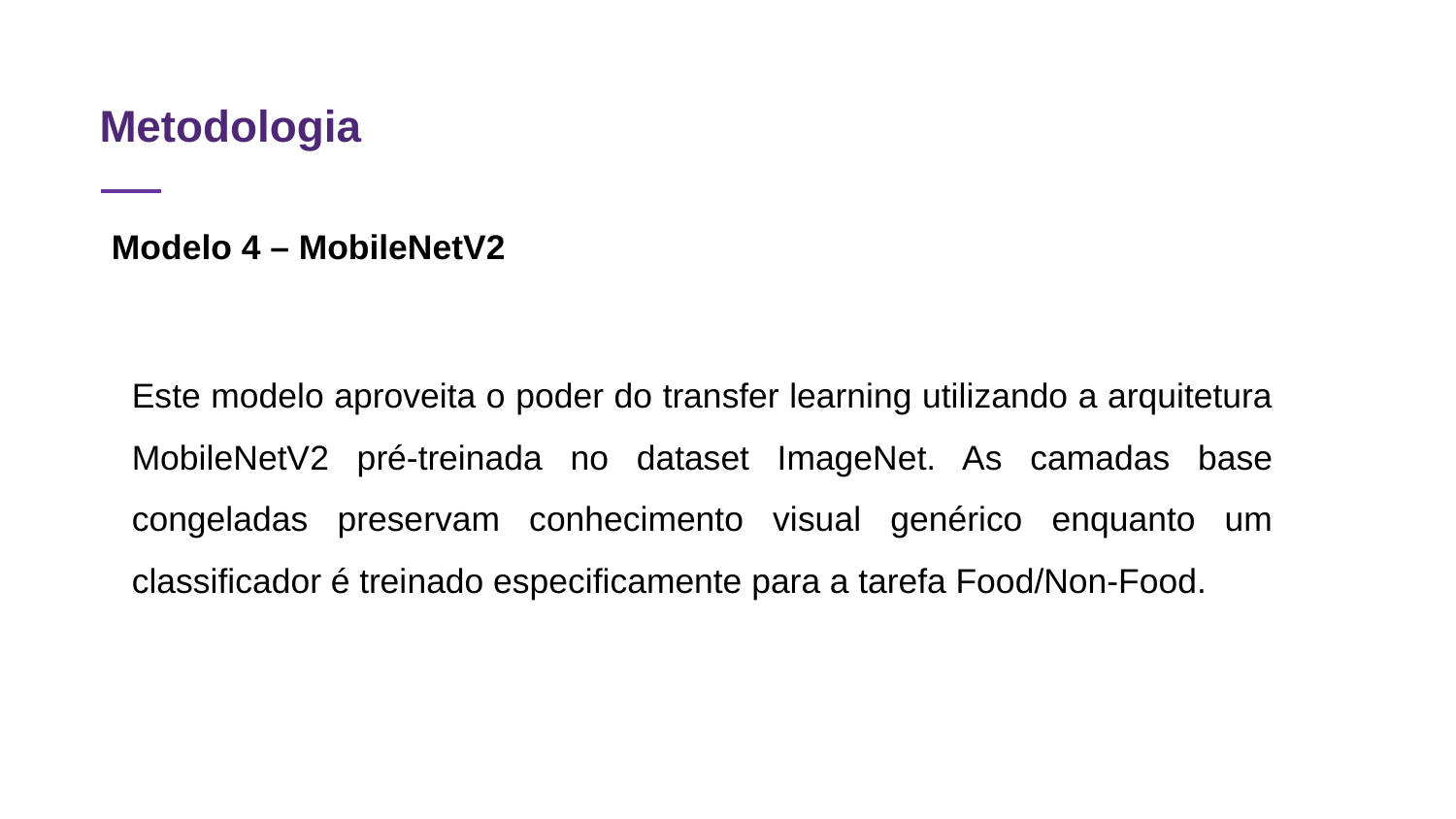

# Metodologia
Modelo 4 – MobileNetV2
Este modelo aproveita o poder do transfer learning utilizando a arquitetura MobileNetV2 pré-treinada no dataset ImageNet. As camadas base congeladas preservam conhecimento visual genérico enquanto um classificador é treinado especificamente para a tarefa Food/Non-Food.